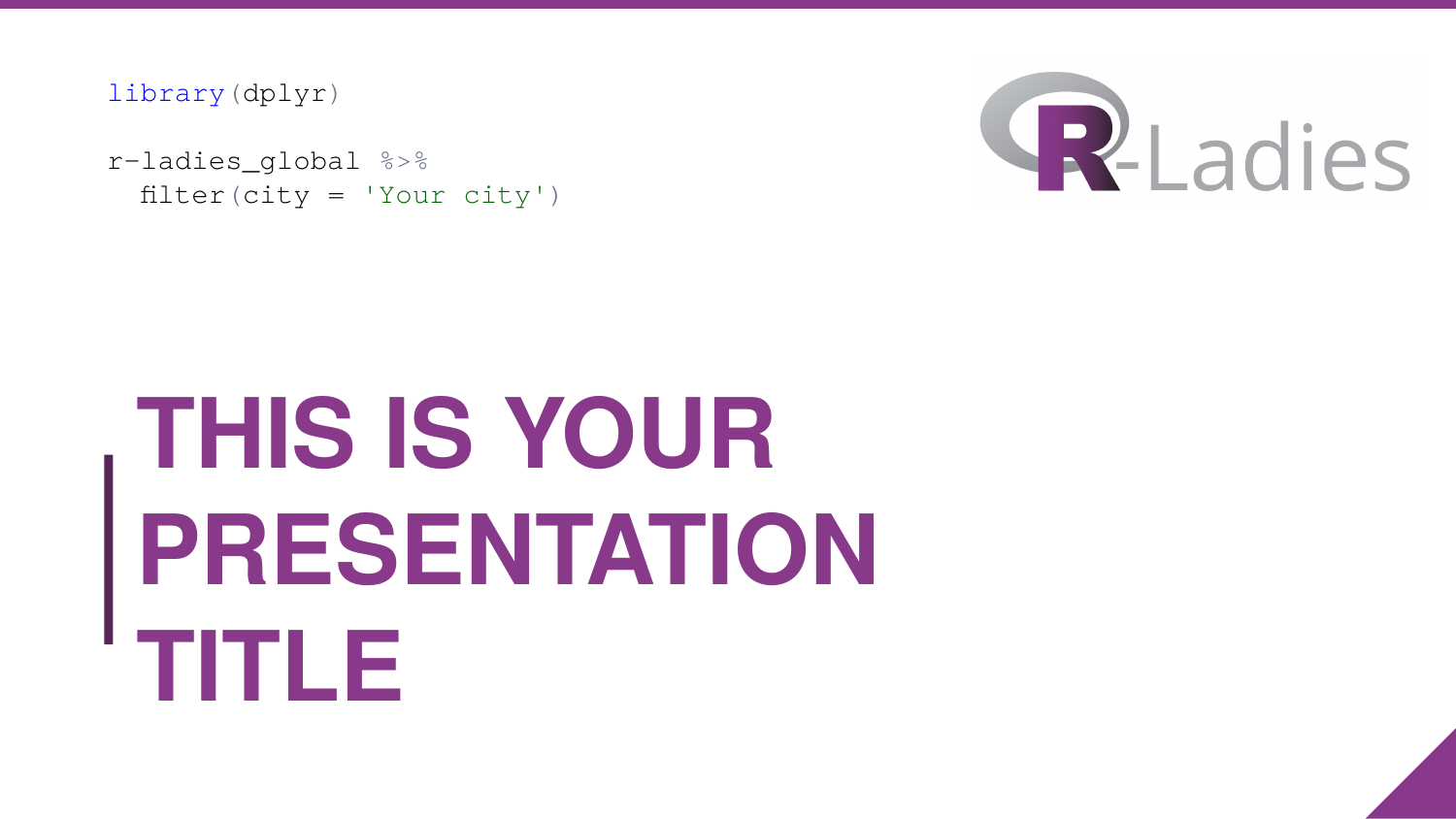

library(dplyr)

r-ladies_global %>%
  filter(city = 'Your city')
# THIS IS YOUR PRESENTATION TITLE